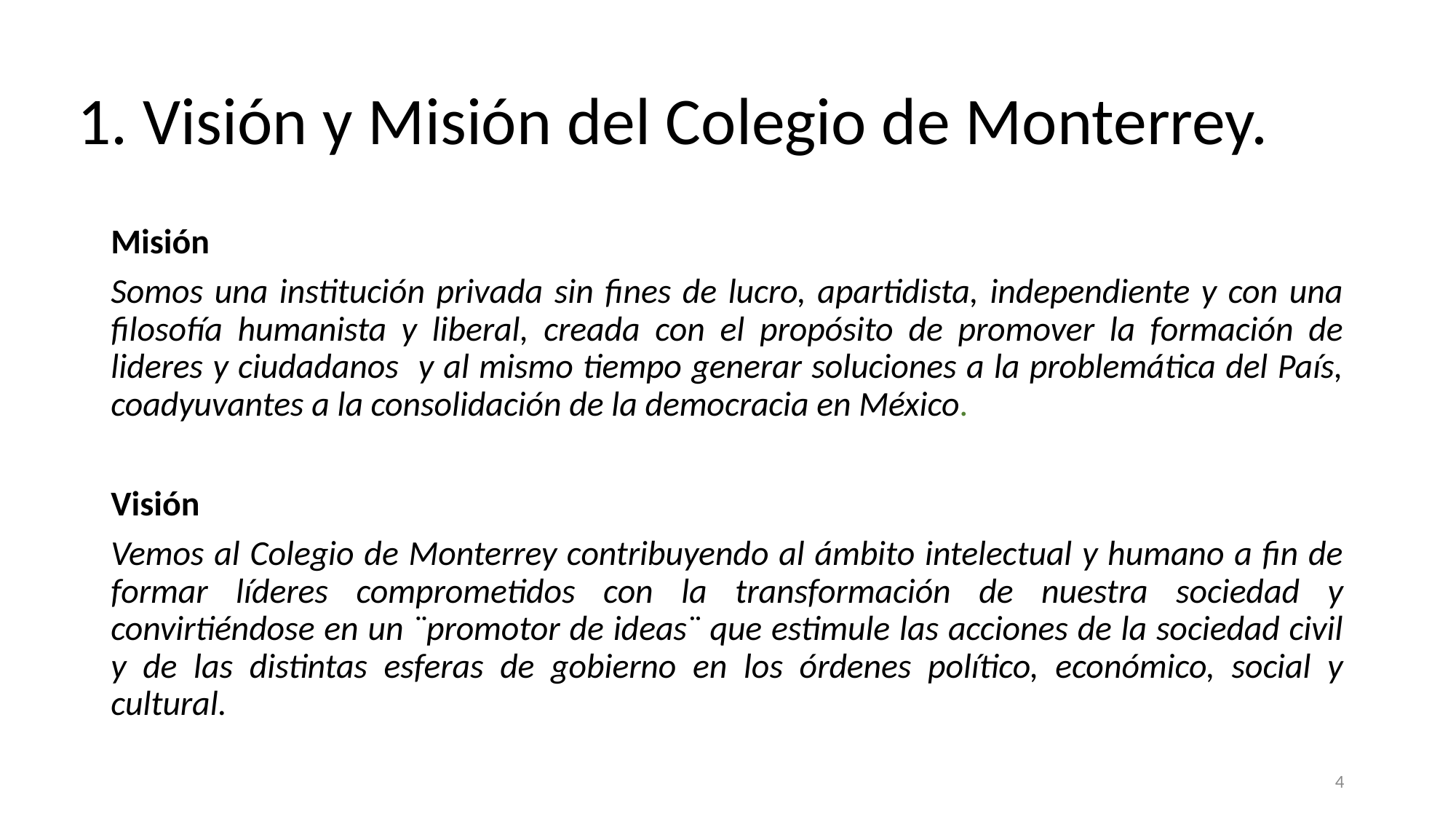

# 1. Visión y Misión del Colegio de Monterrey.
Misión
Somos una institución privada sin fines de lucro, apartidista, independiente y con una filosofía humanista y liberal, creada con el propósito de promover la formación de lideres y ciudadanos  y al mismo tiempo generar soluciones a la problemática del País, coadyuvantes a la consolidación de la democracia en México.

Visión
Vemos al Colegio de Monterrey contribuyendo al ámbito intelectual y humano a fin de formar líderes comprometidos con la transformación de nuestra sociedad y convirtiéndose en un ¨promotor de ideas¨ que estimule las acciones de la sociedad civil y de las distintas esferas de gobierno en los órdenes político, económico, social y cultural.

4